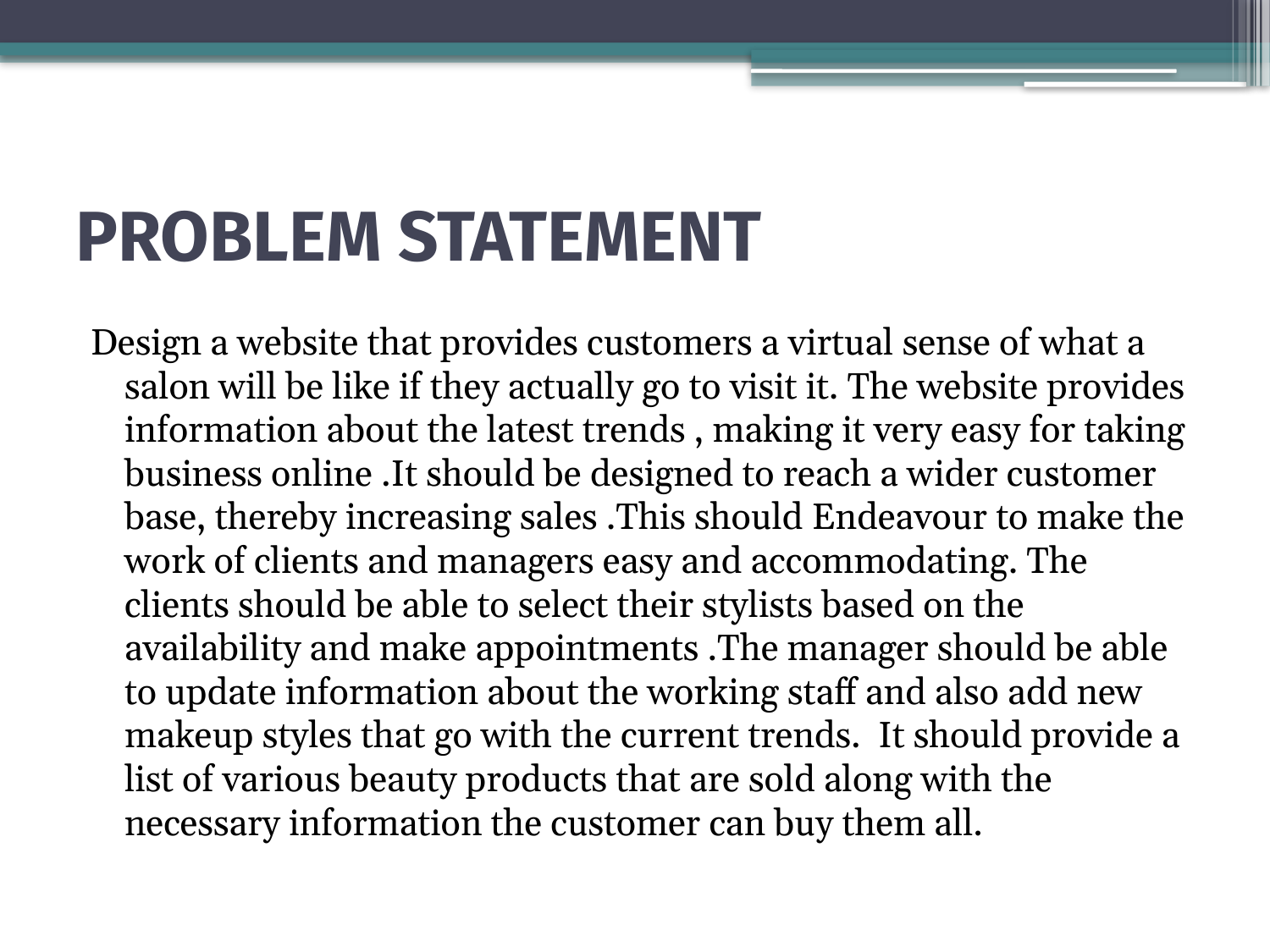

# PROBLEM STATEMENT
Design a website that provides customers a virtual sense of what a salon will be like if they actually go to visit it. The website provides information about the latest trends , making it very easy for taking business online .It should be designed to reach a wider customer base, thereby increasing sales .This should Endeavour to make the work of clients and managers easy and accommodating. The clients should be able to select their stylists based on the availability and make appointments .The manager should be able to update information about the working staff and also add new makeup styles that go with the current trends.  It should provide a list of various beauty products that are sold along with the necessary information the customer can buy them all.